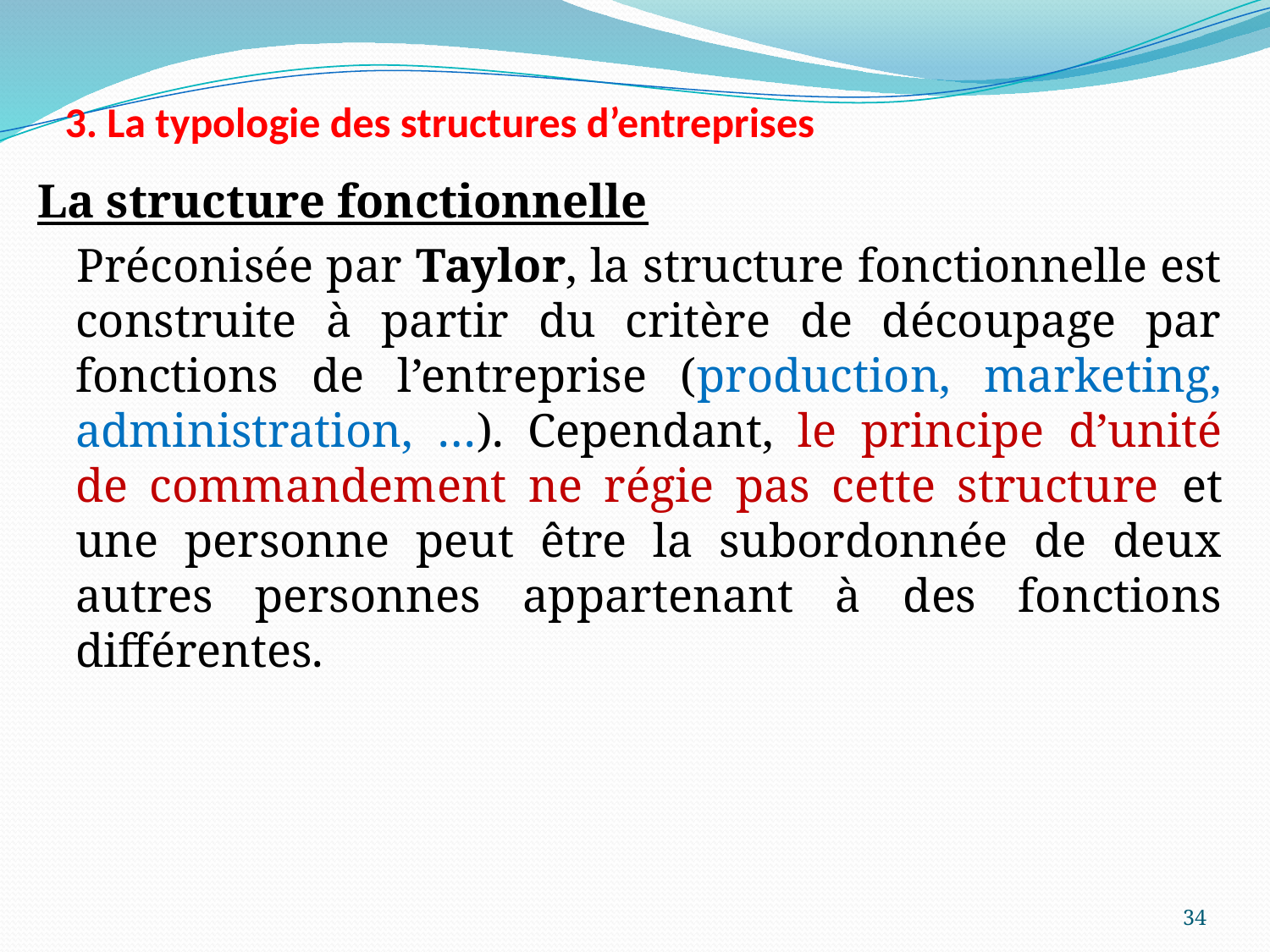

3. La typologie des structures d’entreprises
La structure fonctionnelle
   Préconisée par Taylor, la structure fonctionnelle est construite à partir du critère de découpage par fonctions de l’entreprise (production, marketing, administration, …). Cependant, le principe d’unité de commandement ne régie pas cette structure et une personne peut être la subordonnée de deux autres personnes appartenant à des fonctions différentes.

34